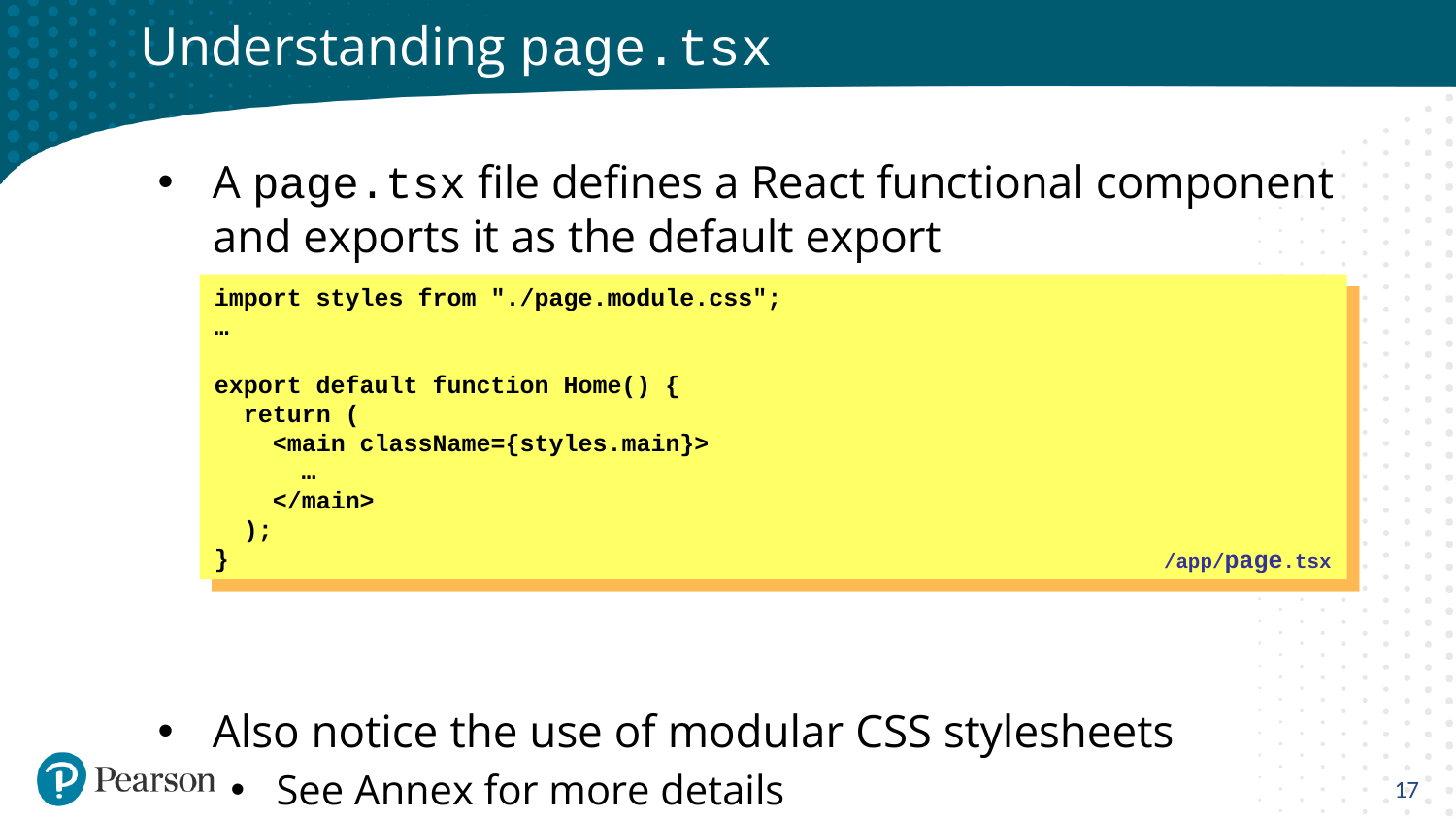

# Understanding page.tsx
A page.tsx file defines a React functional component and exports it as the default export

Also notice the use of modular CSS stylesheets
See Annex for more details
import styles from "./page.module.css";
…

export default function Home() {
  return (
    <main className={styles.main}>
      …
    </main>
  );
}
/app/page.tsx
17